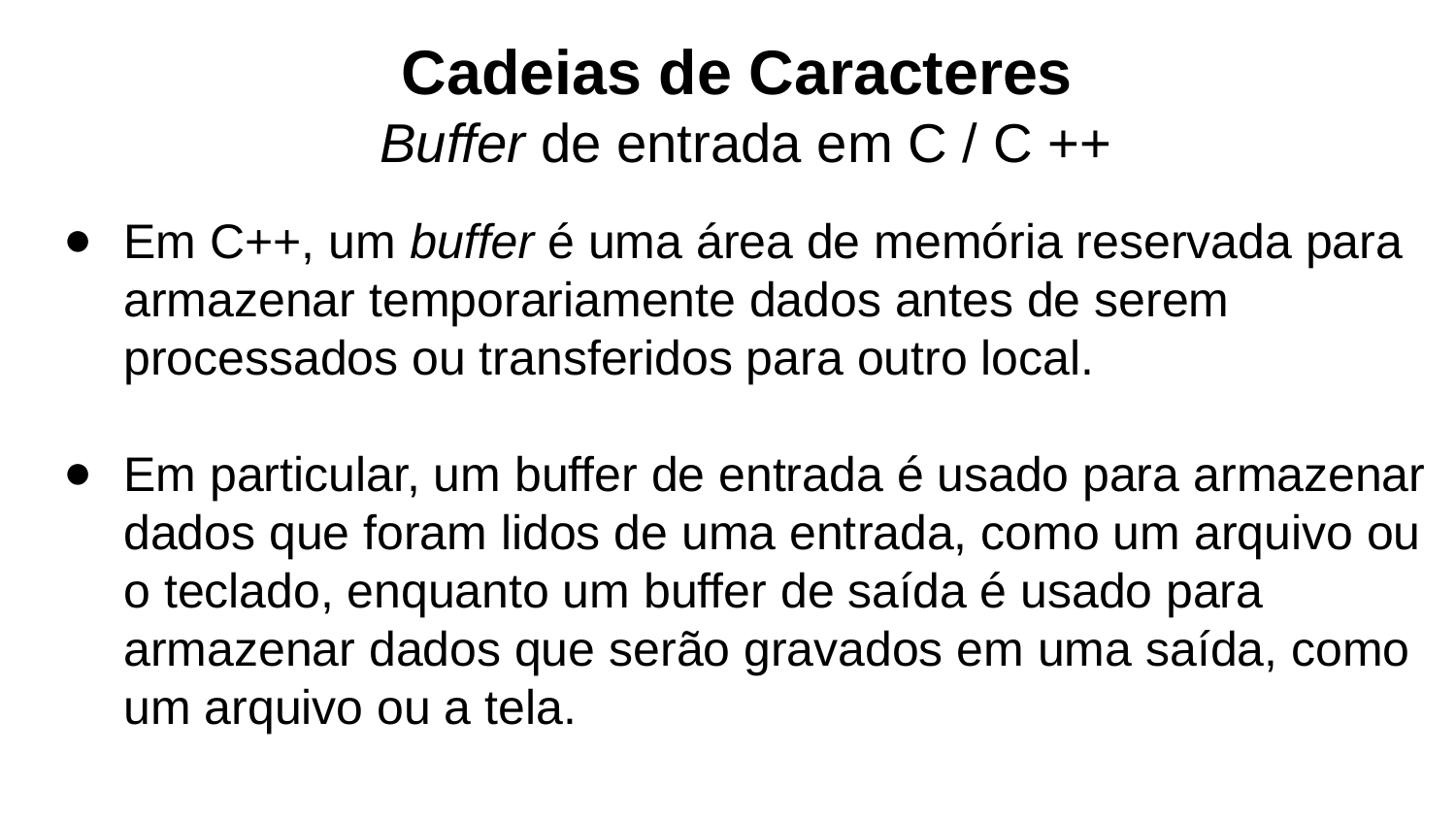

Cadeias de Caracteres
Buffer de entrada em C / C ++
Em C++, um buffer é uma área de memória reservada para armazenar temporariamente dados antes de serem processados ou transferidos para outro local.

Em particular, um buffer de entrada é usado para armazenar dados que foram lidos de uma entrada, como um arquivo ou o teclado, enquanto um buffer de saída é usado para armazenar dados que serão gravados em uma saída, como um arquivo ou a tela.